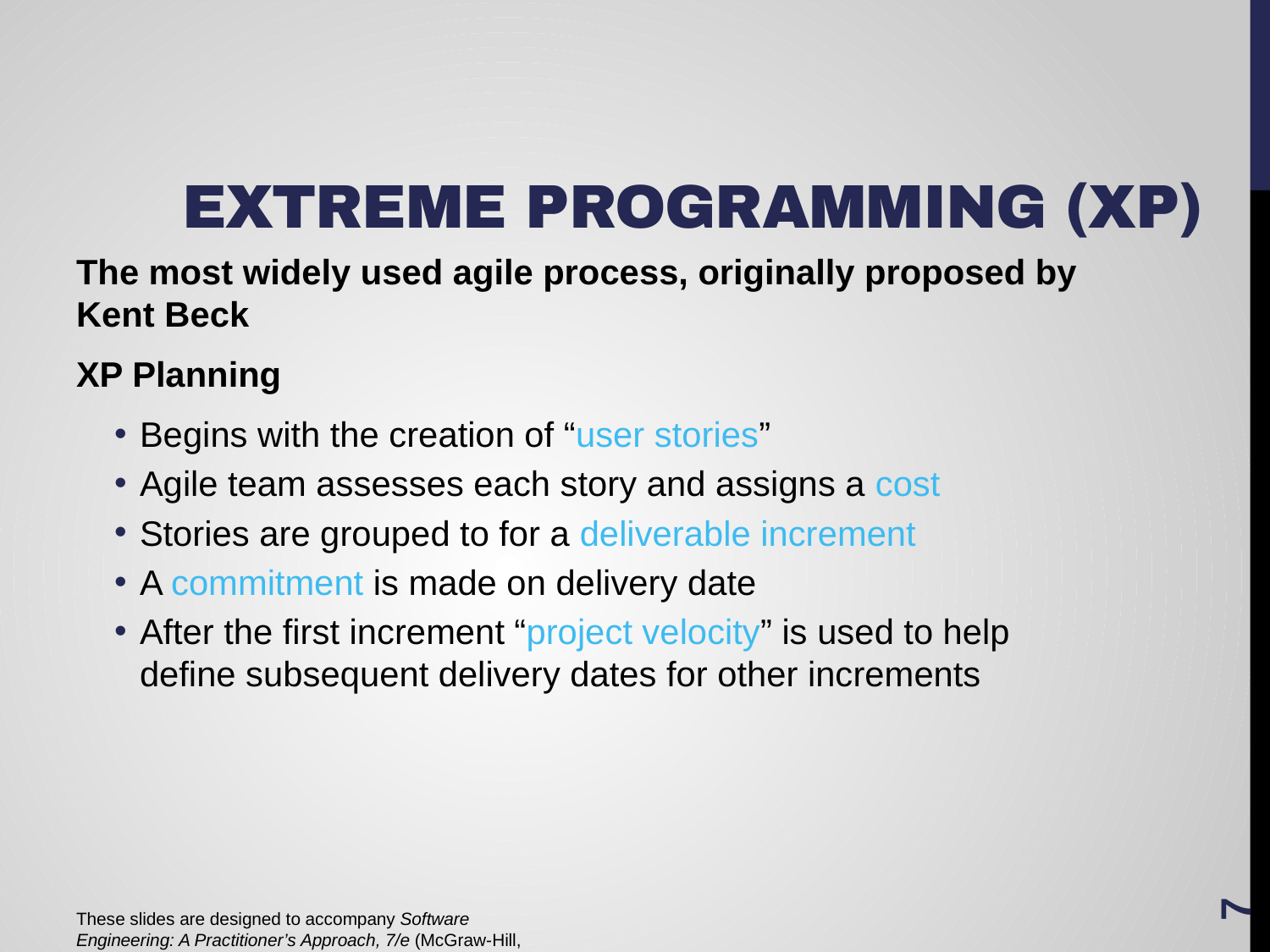

# Extreme Programming (XP)
The most widely used agile process, originally proposed by Kent Beck
XP Planning
Begins with the creation of “user stories”
Agile team assesses each story and assigns a cost
Stories are grouped to for a deliverable increment
A commitment is made on delivery date
After the first increment “project velocity” is used to help define subsequent delivery dates for other increments
These slides are designed to accompany Software Engineering: A Practitioner’s Approach, 7/e (McGraw-Hill, 2009) Slides copyright 2009 by Roger Pressman.
7